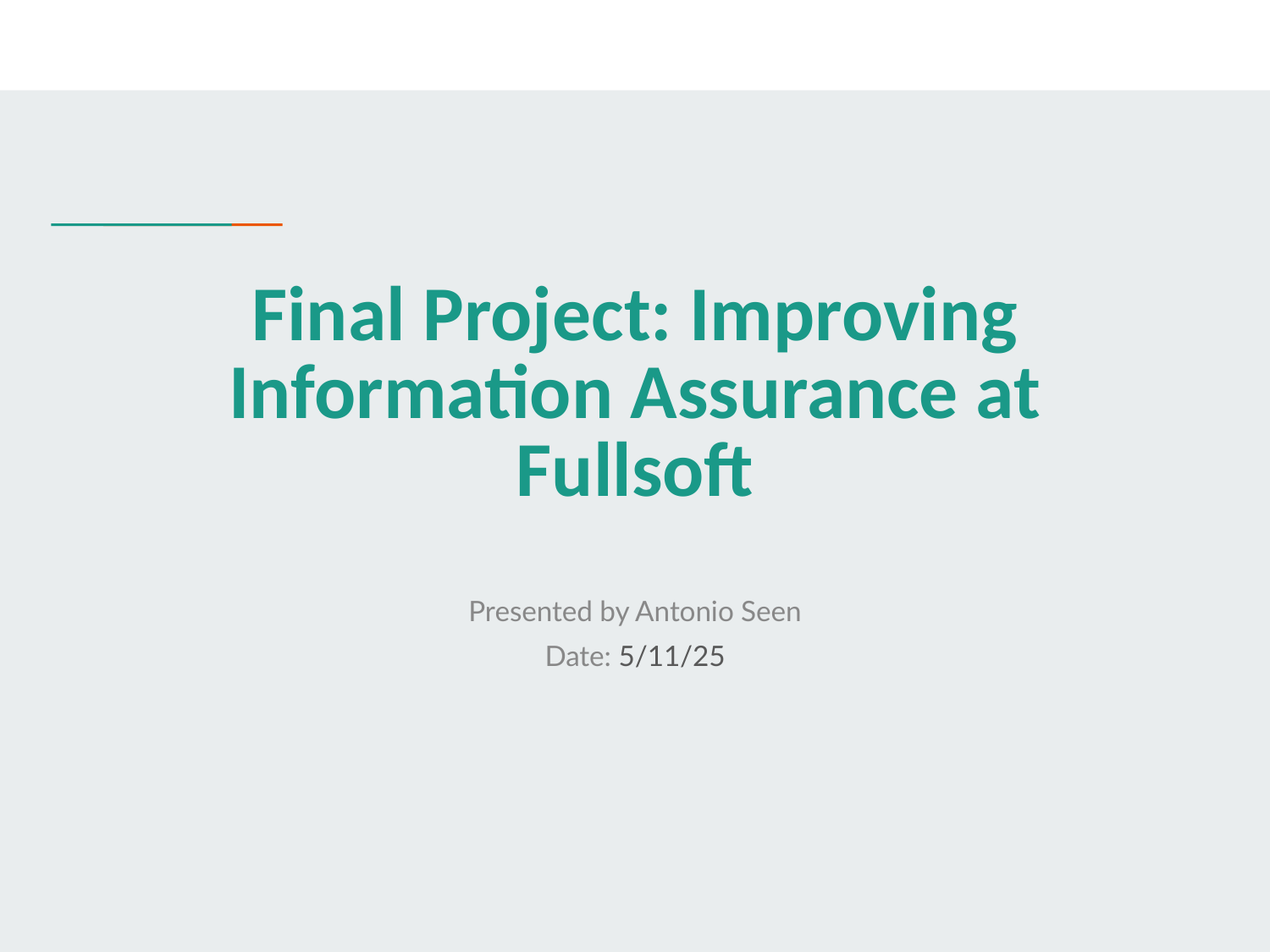

# Final Project: Improving Information Assurance at Fullsoft
Presented by Antonio Seen
Date: 5/11/25